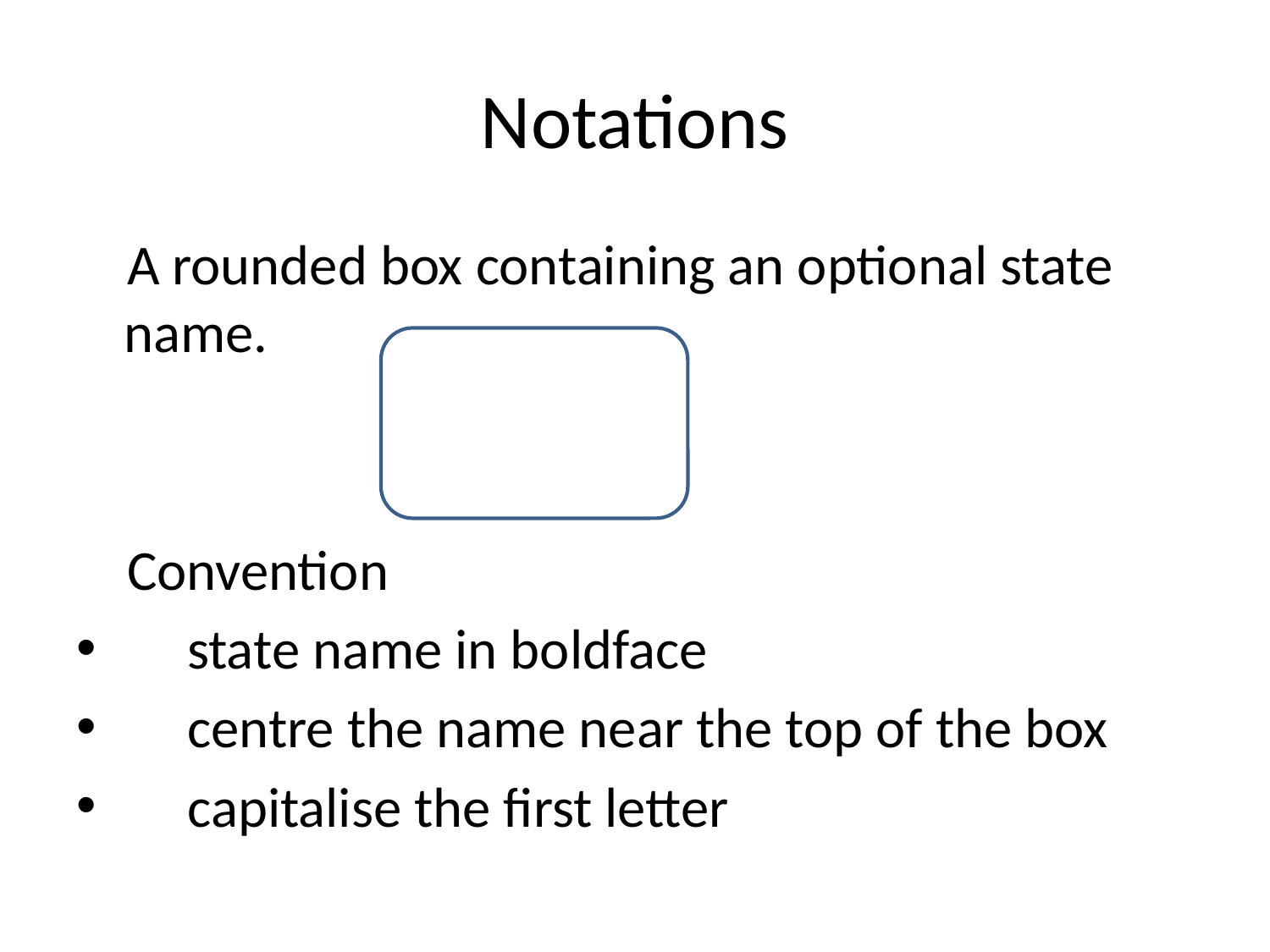

# Notations
    A rounded box containing an optional state name.

    Convention
     state name in boldface
     centre the name near the top of the box
     capitalise the first letter